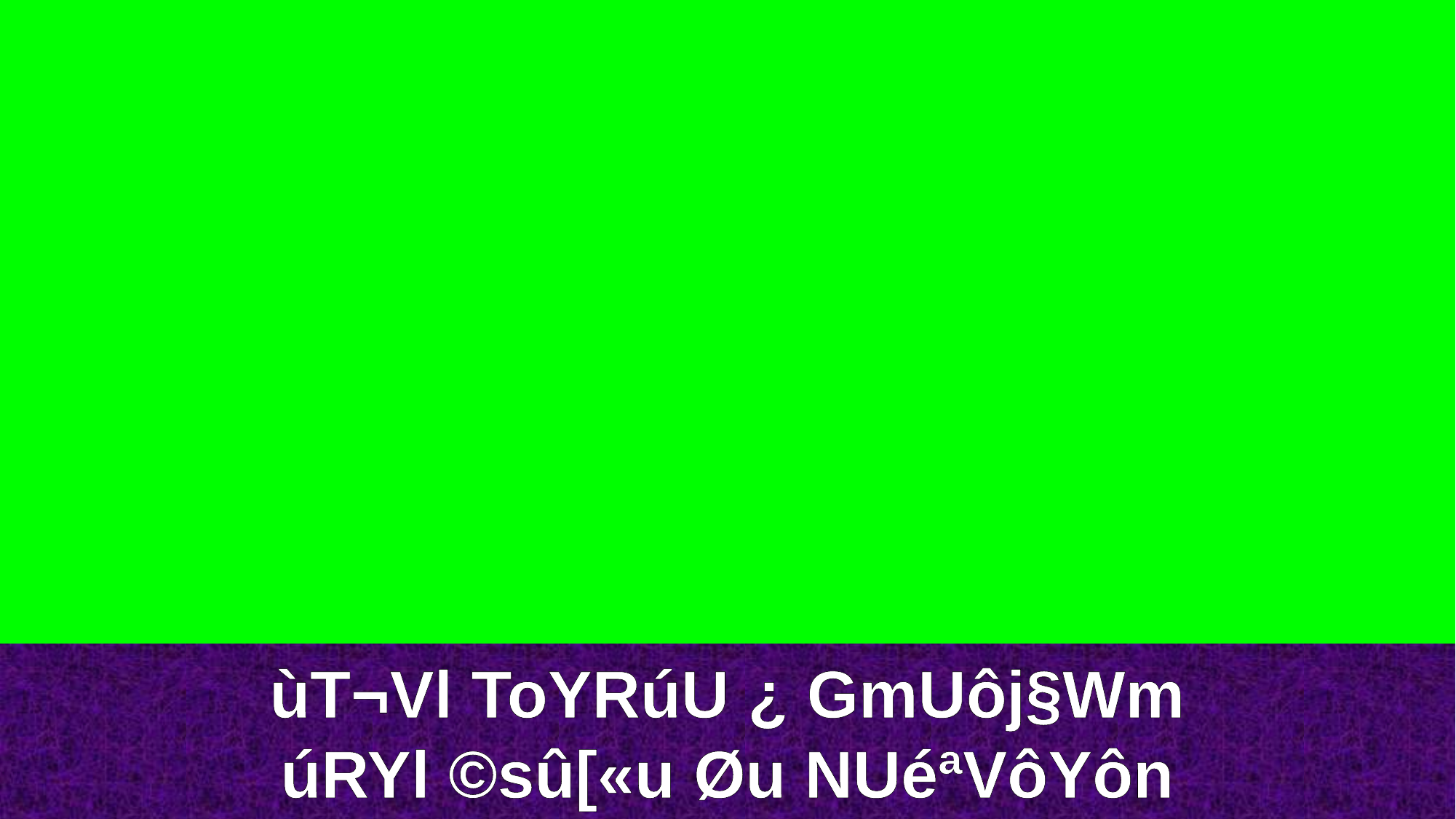

ùT¬Vl ToYRúU ¿ GmUôj§Wm
úRYl ©sû[«u Øu NUéªVôYôn